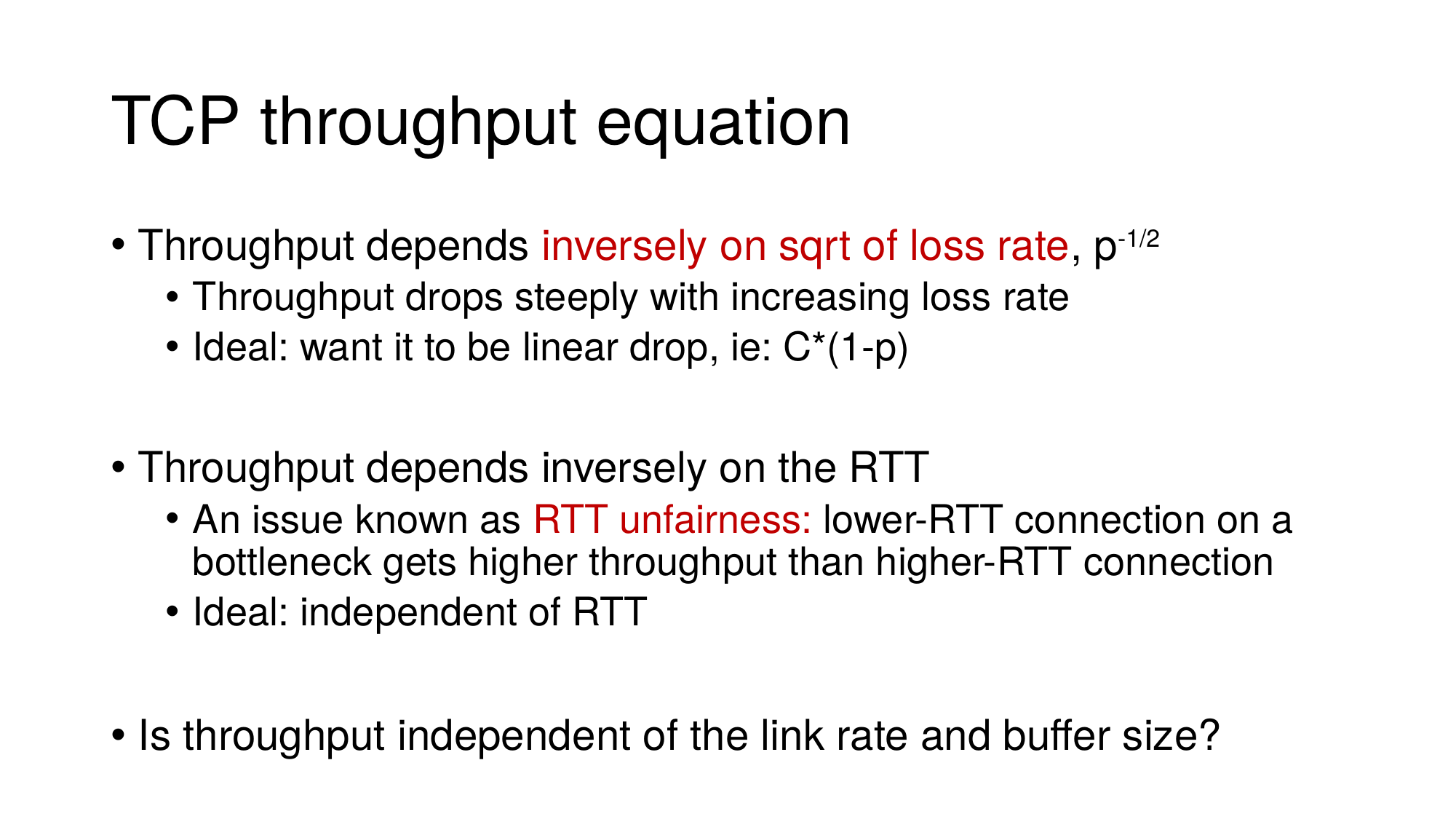

# TCP throughput equation
Throughput depends inversely on sqrt of loss rate, p-1/2
Throughput drops steeply with increasing loss rate
Ideal: want it to be linear drop, ie: C*(1-p)

Throughput depends inversely on the RTT
An issue known as RTT unfairness: lower-RTT connection on a bottleneck gets higher throughput than higher-RTT connection
Ideal: independent of RTT

Is throughput independent of the link rate and buffer size?